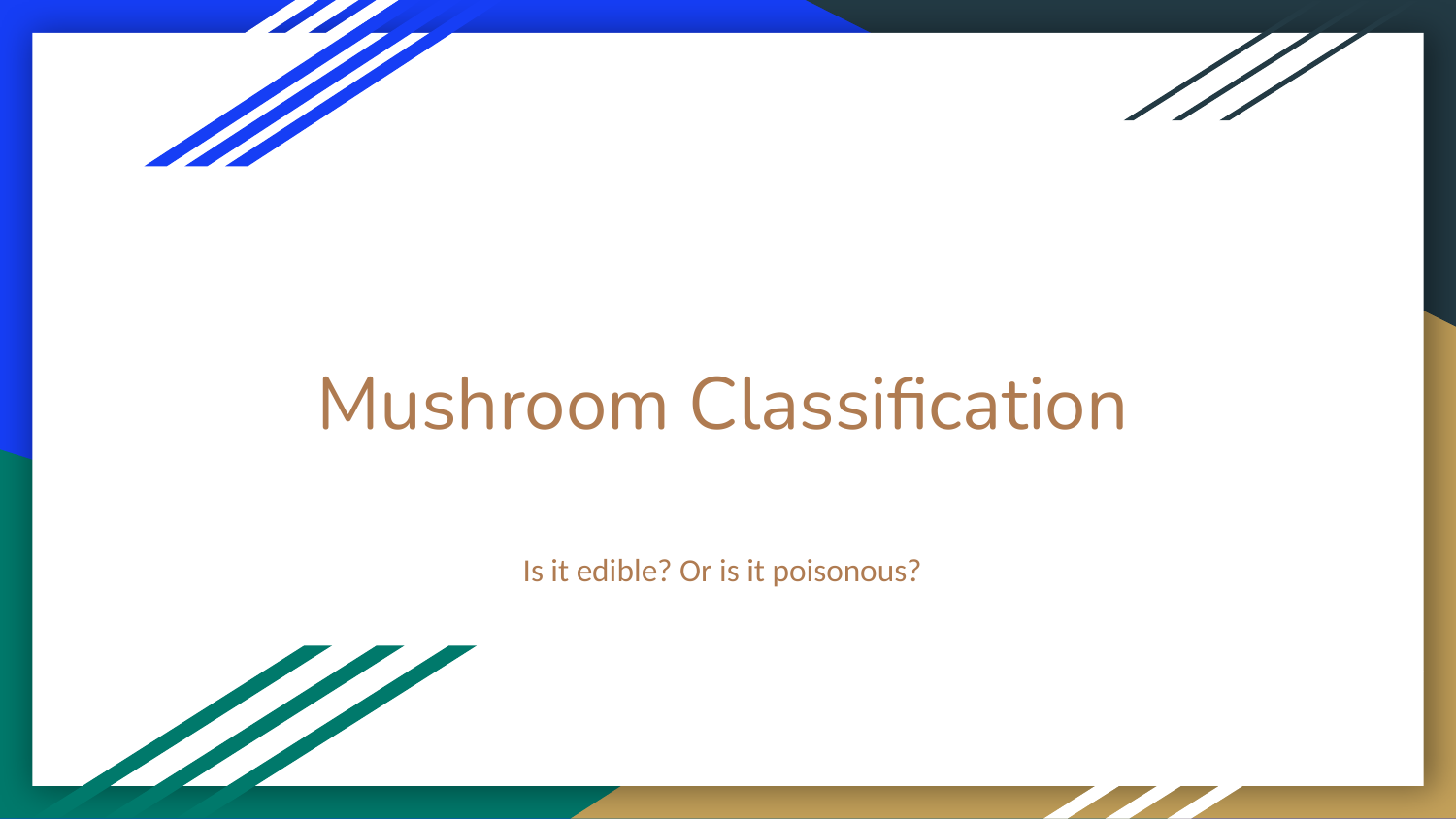

# Mushroom Classification
Is it edible? Or is it poisonous?